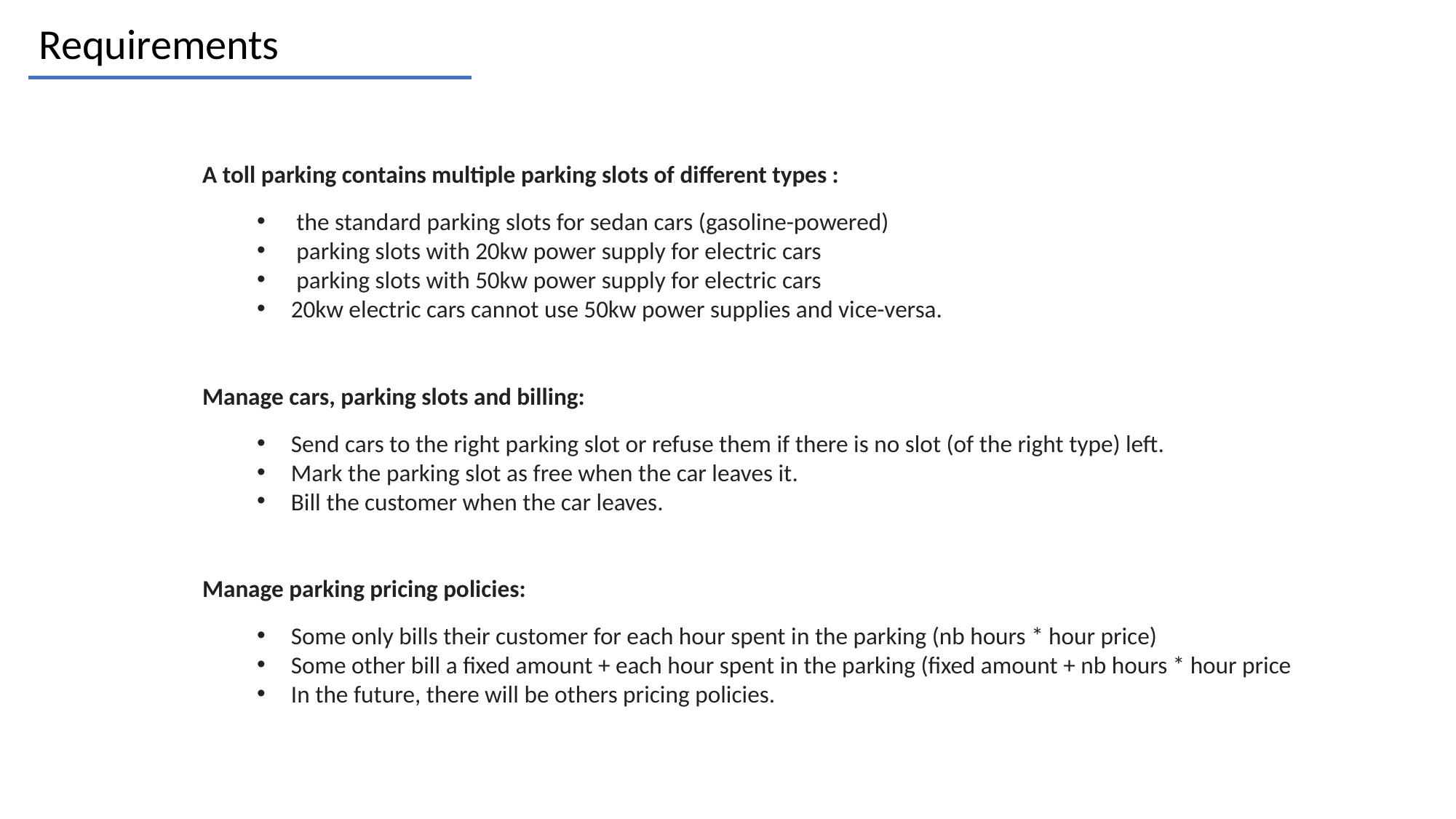

Requirements
A toll parking contains multiple parking slots of different types :

 the standard parking slots for sedan cars (gasoline-powered)
 parking slots with 20kw power supply for electric cars
 parking slots with 50kw power supply for electric cars
20kw electric cars cannot use 50kw power supplies and vice-versa.

Manage cars, parking slots and billing:

Send cars to the right parking slot or refuse them if there is no slot (of the right type) left.
Mark the parking slot as free when the car leaves it.
Bill the customer when the car leaves.

Manage parking pricing policies:

Some only bills their customer for each hour spent in the parking (nb hours * hour price)
Some other bill a fixed amount + each hour spent in the parking (fixed amount + nb hours * hour price
In the future, there will be others pricing policies.